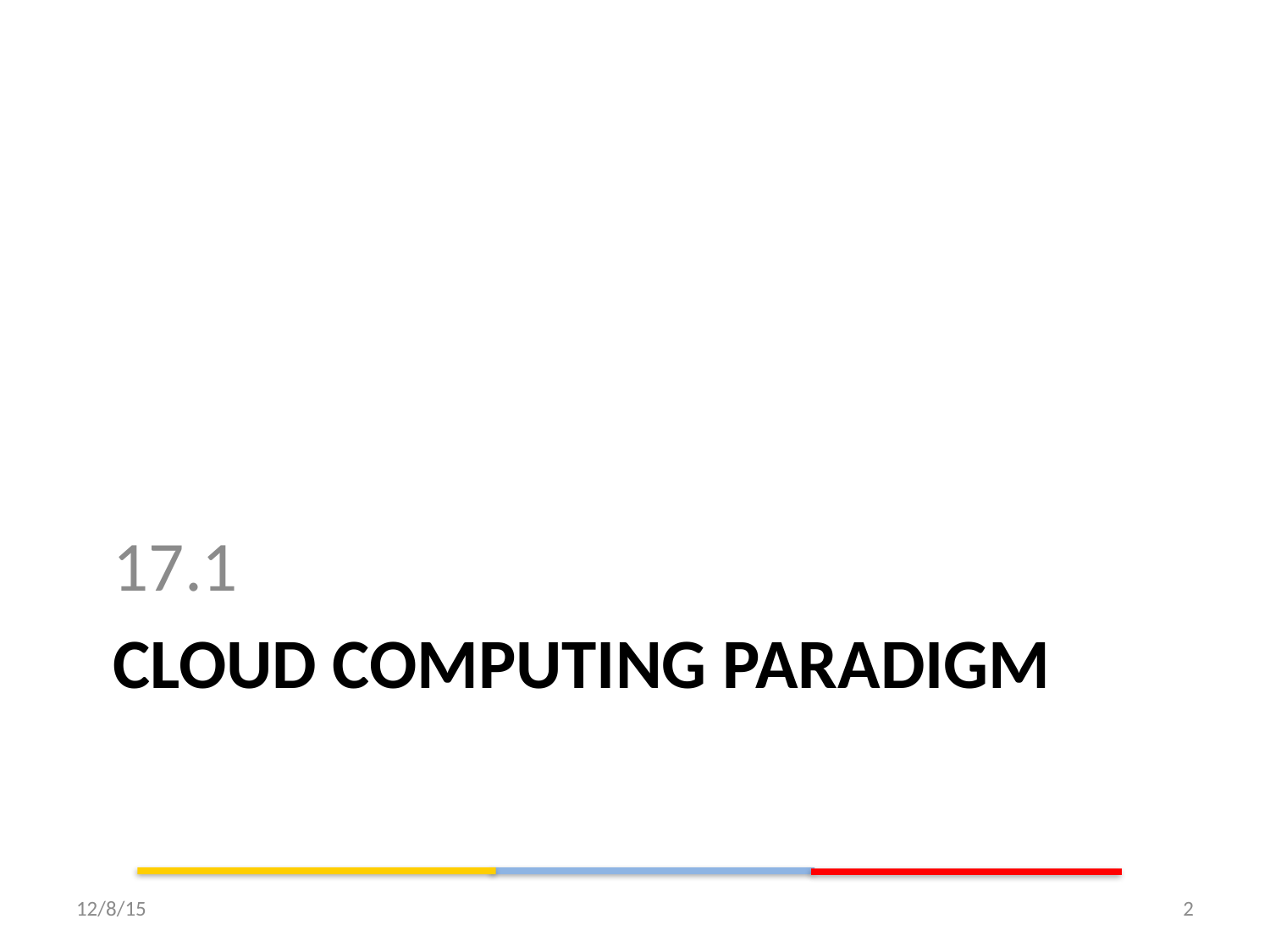

17.1
# Cloud Computing Paradigm
12/8/15
2